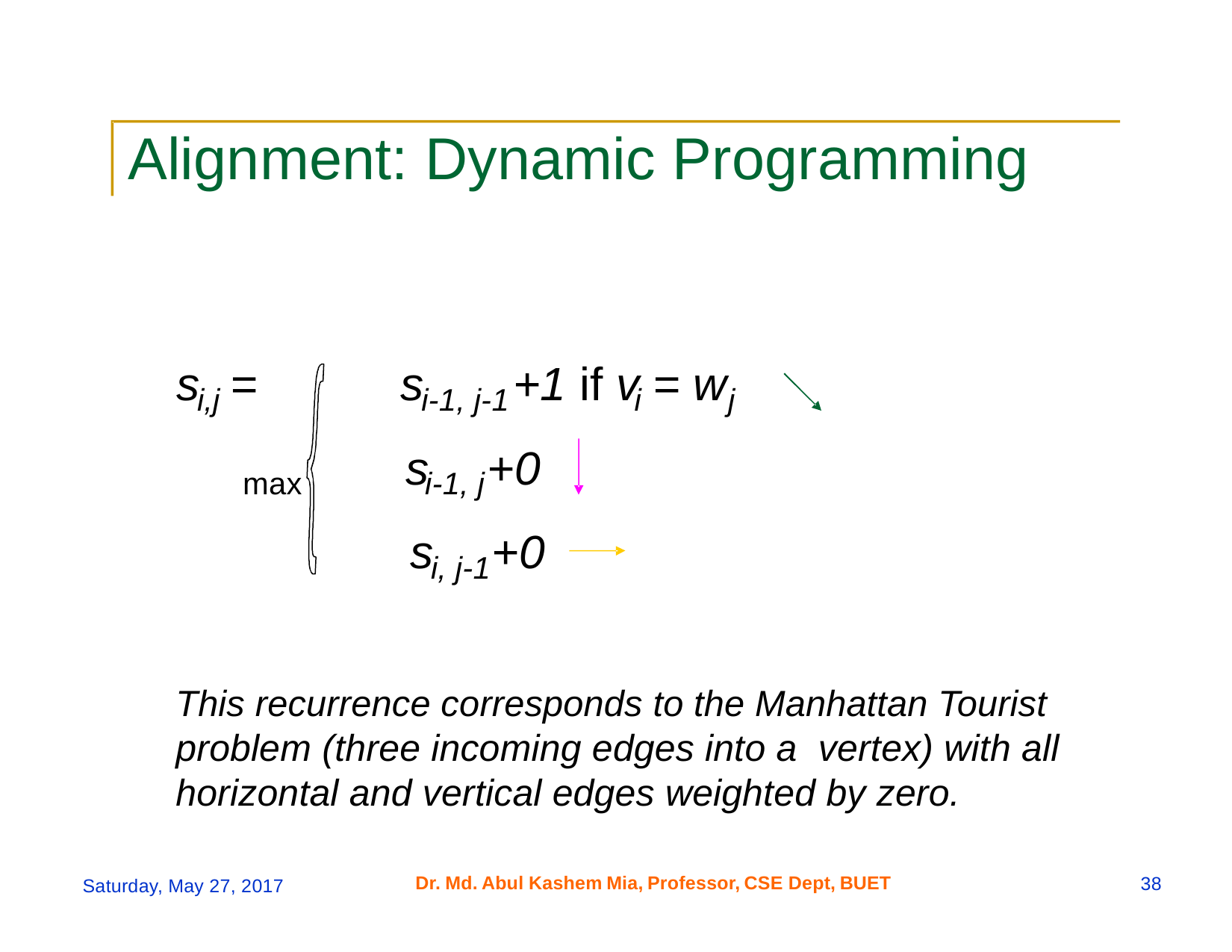

Alignment: Dynamic Programming
s
=           s
+1 if v = w

i,j
i-1, j-1
i
j
s
+0

max              i-1, j
s
+0

i, j-1
This recurrence corresponds to the Manhattan Tourist
problem (three incoming edges into a  vertex) with all
horizontal and vertical edges weighted by zero.
Dr.
Md.
Abul
Kashem
Mia,
Professor,
CSE Dept,
BUET
38
Saturday, May 27, 2017